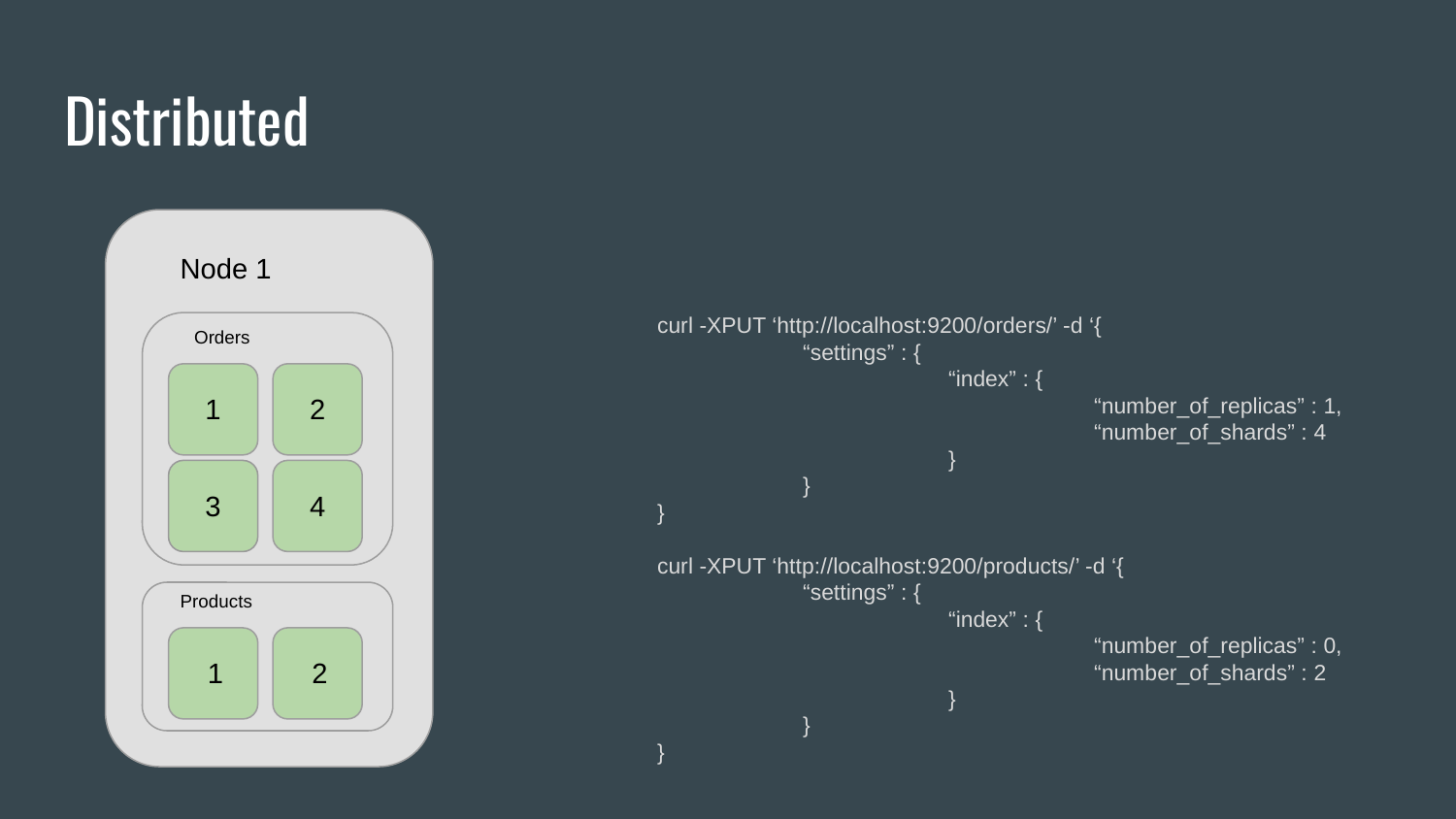

# Distributed

Node 1
curl -XPUT ‘http://localhost:9200/orders/’ -d ‘{
	“settings” : {
		“index” : {
			“number_of_replicas” : 1,
			“number_of_shards” : 4
		}
	}
}

curl -XPUT ‘http://localhost:9200/products/’ -d ‘{
	“settings” : {
		“index” : {
			“number_of_replicas” : 0,
			“number_of_shards” : 2
		}
	}
}

Orders

1
2

3
4
Products

1
2